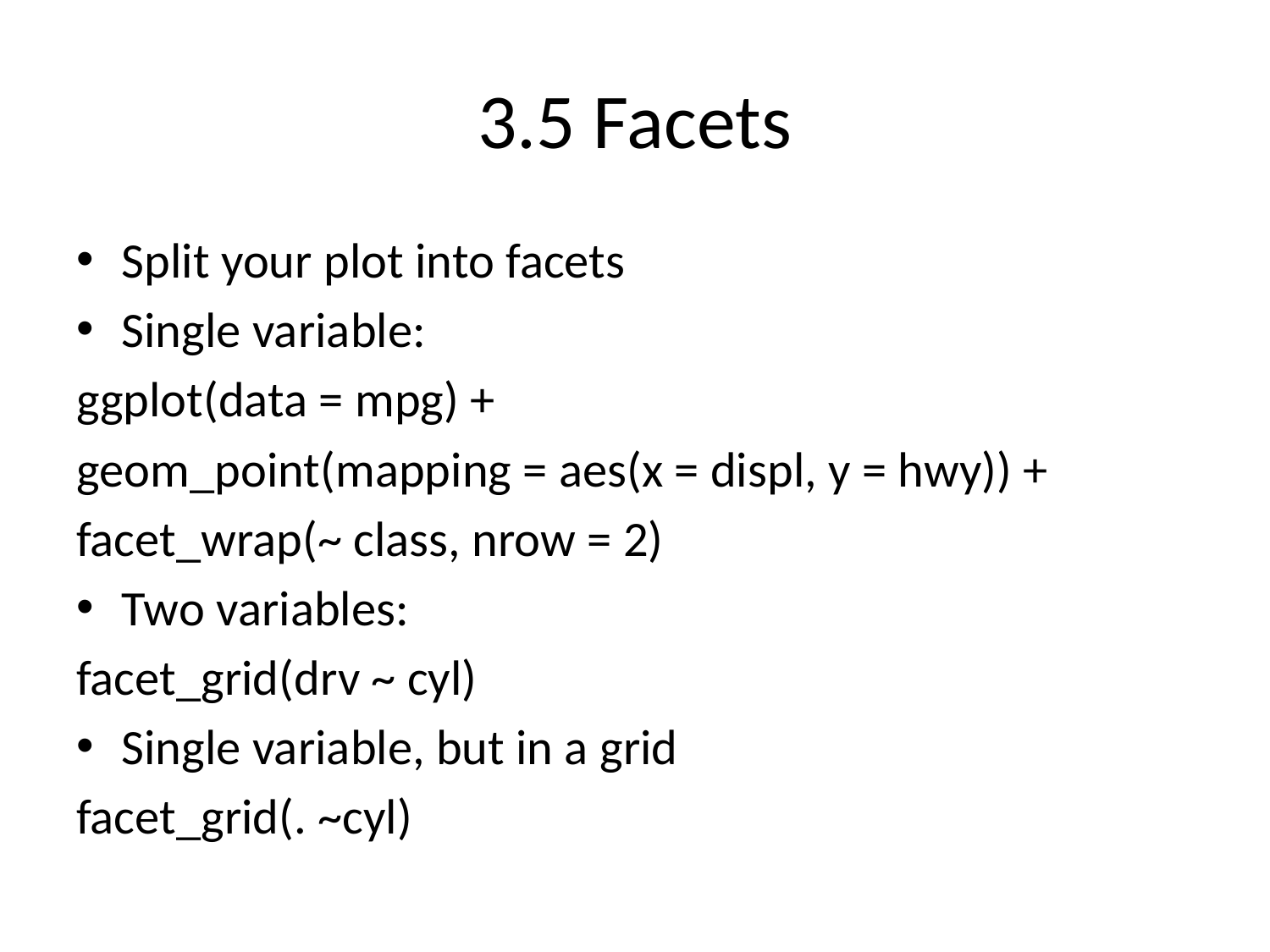

# 3.5 Facets
Split your plot into facets
Single variable:
ggplot(data = mpg) +
geom_point(mapping = aes(x = displ, y = hwy)) +
facet_wrap(~ class, nrow = 2)
Two variables:
facet_grid(drv ~ cyl)
Single variable, but in a grid
facet_grid(. ~cyl)